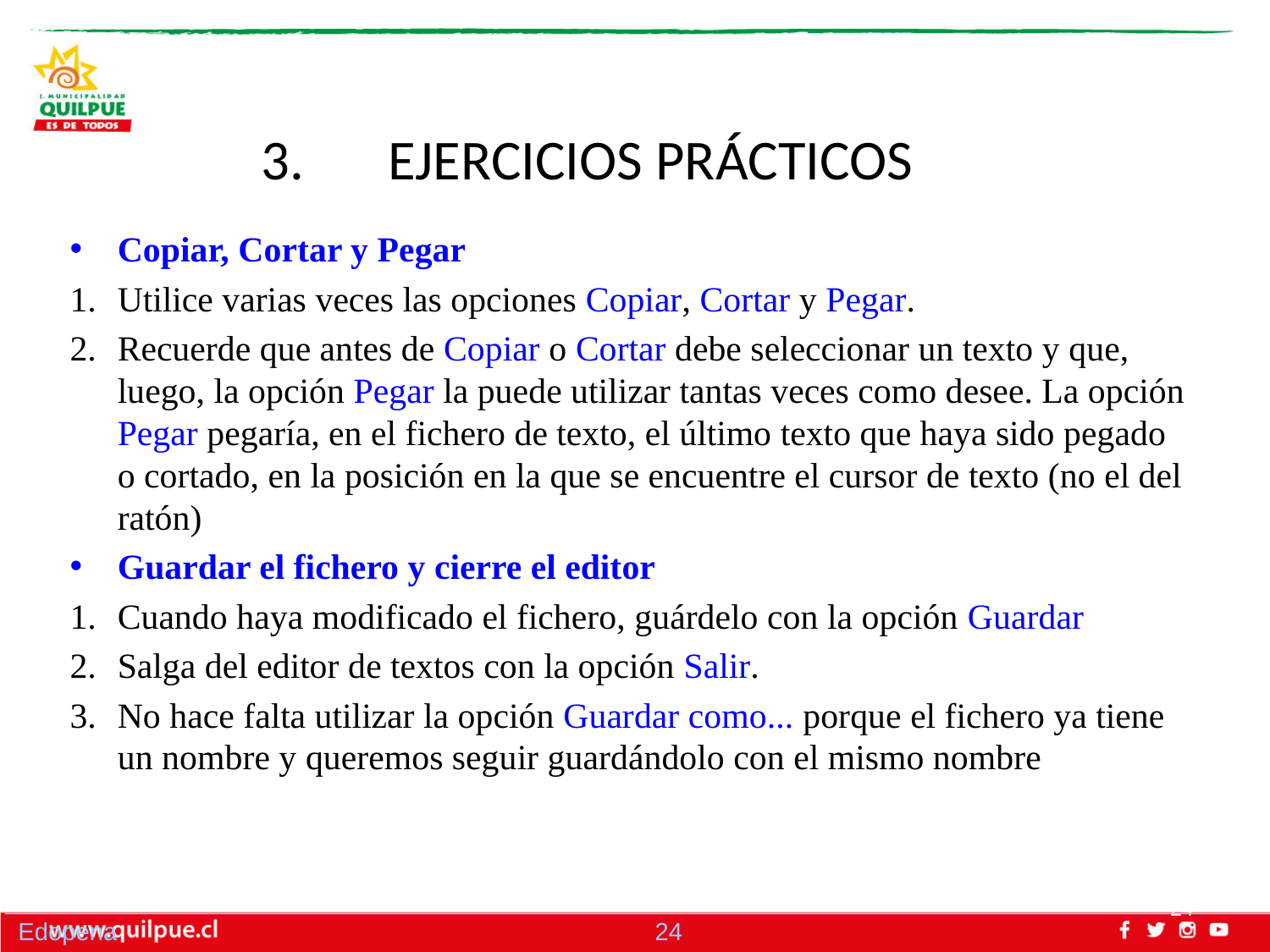

# 3.	EJERCICIOS PRÁCTICOS
Copiar, Cortar y Pegar
Utilice varias veces las opciones Copiar, Cortar y Pegar.
Recuerde que antes de Copiar o Cortar debe seleccionar un texto y que, luego, la opción Pegar la puede utilizar tantas veces como desee. La opción Pegar pegaría, en el fichero de texto, el último texto que haya sido pegado o cortado, en la posición en la que se encuentre el cursor de texto (no el del ratón)
Guardar el fichero y cierre el editor
Cuando haya modificado el fichero, guárdelo con la opción Guardar
Salga del editor de textos con la opción Salir.
No hace falta utilizar la opción Guardar como... porque el fichero ya tiene un nombre y queremos seguir guardándolo con el mismo nombre

24
Edopena                                                                             24